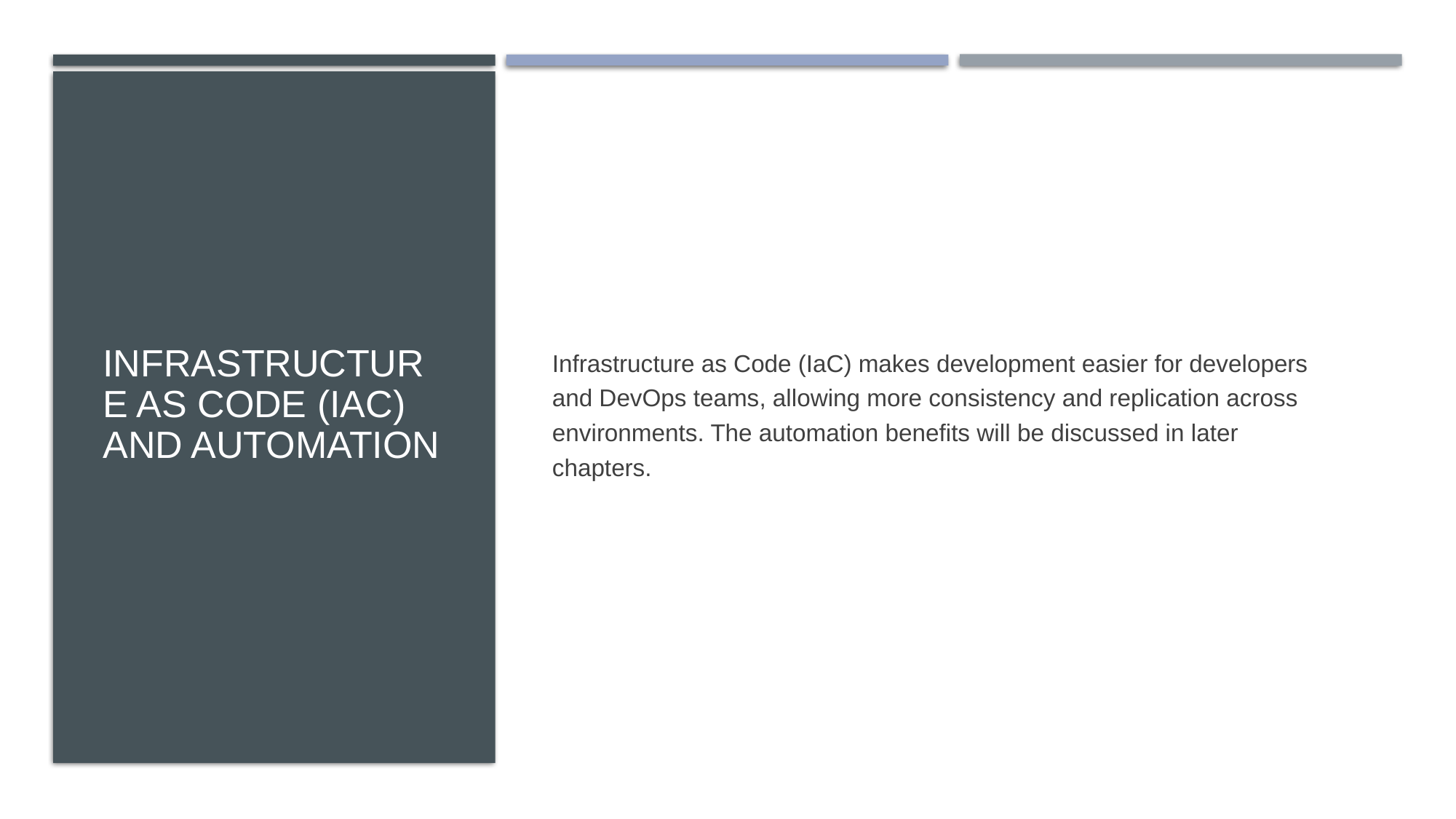

# Infrastructure as Code (IaC) and Automation
Infrastructure as Code (IaC) makes development easier for developers and DevOps teams, allowing more consistency and replication across environments. The automation benefits will be discussed in later chapters.